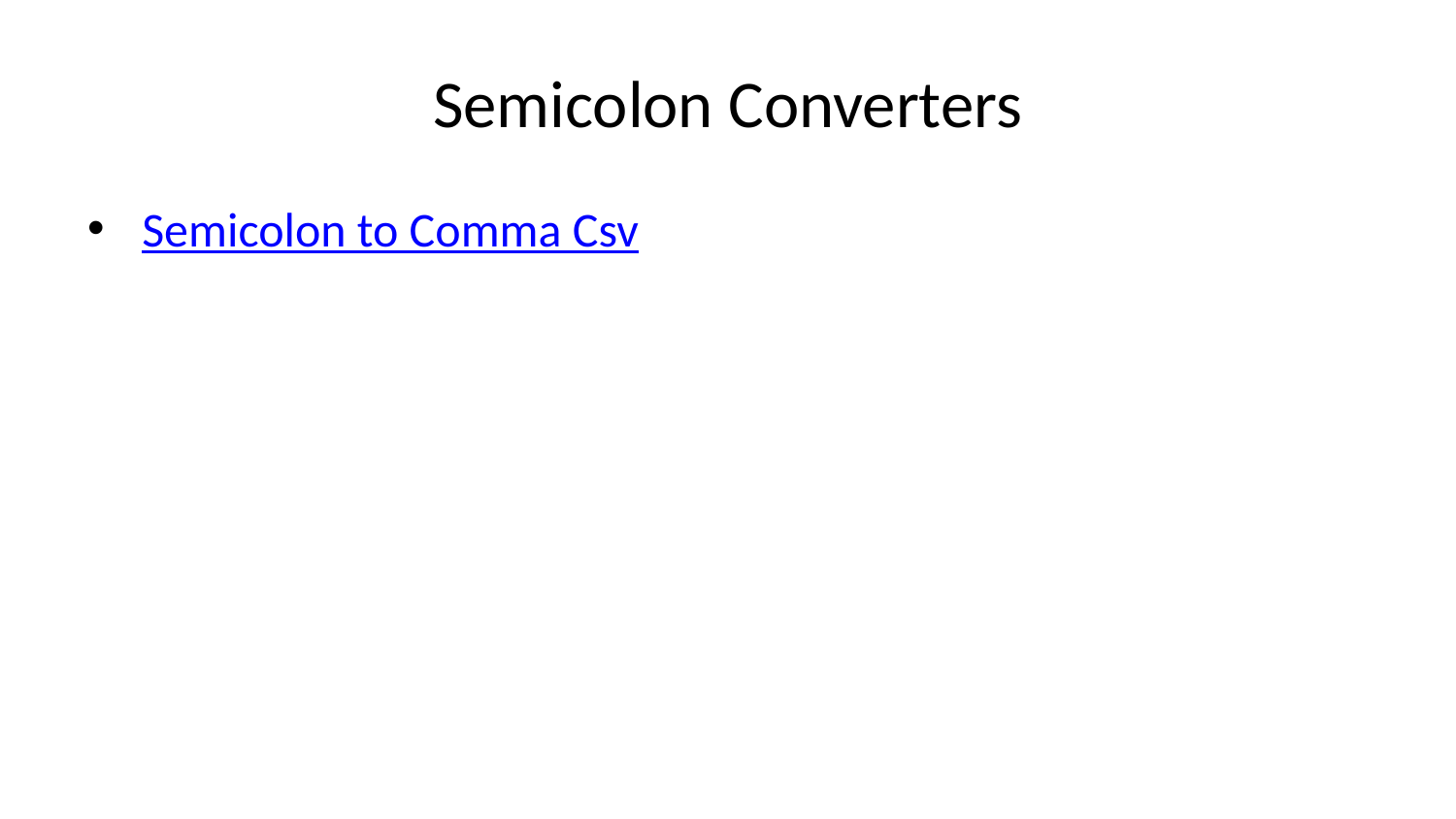

# Semicolon Converters
Semicolon to Comma Csv